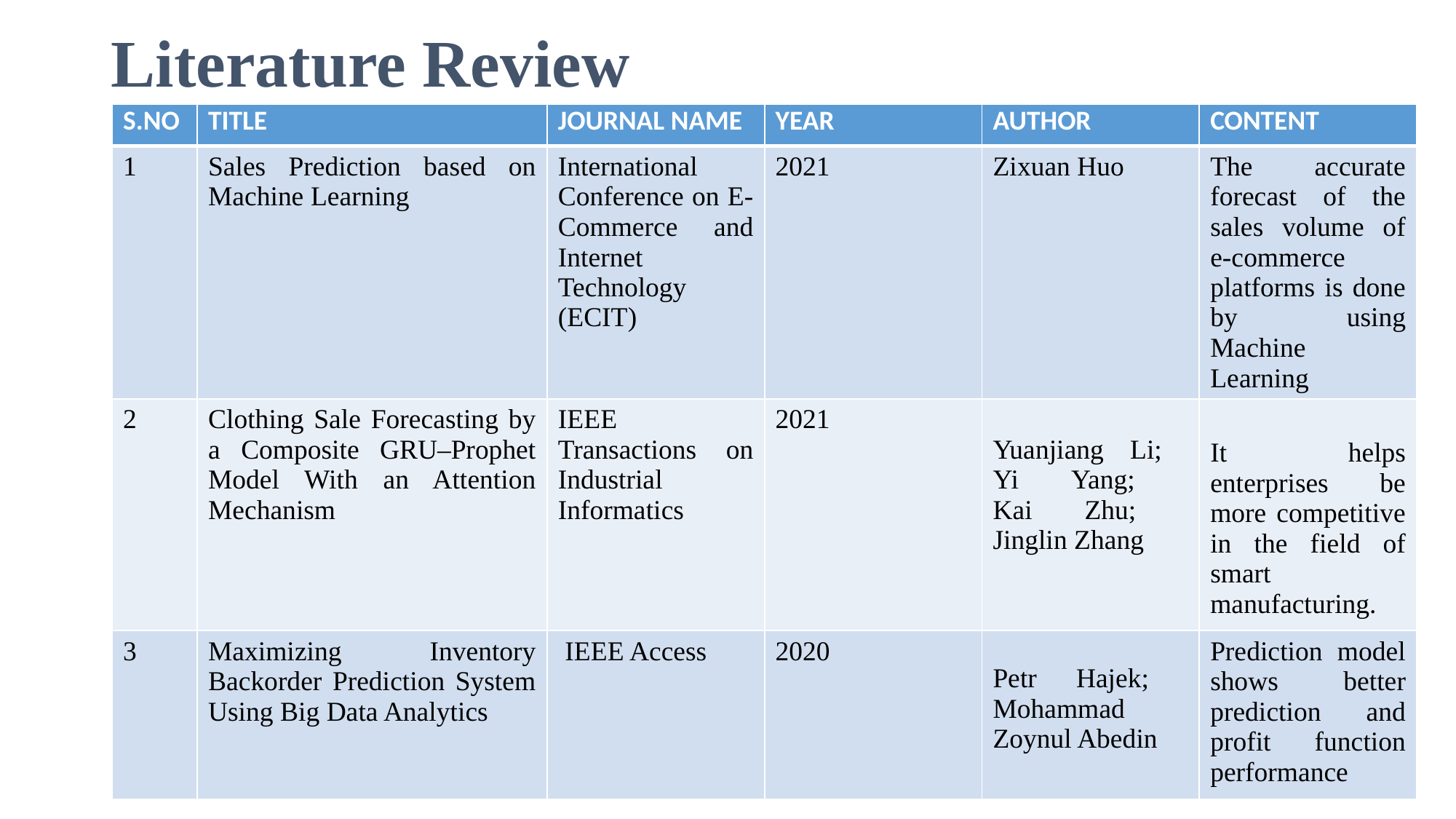

# Literature Review
| S.NO | TITLE | JOURNAL NAME | YEAR | AUTHOR | CONTENT |
| --- | --- | --- | --- | --- | --- |
| 1 | Sales Prediction based on Machine Learning | International Conference on E-Commerce and Internet Technology (ECIT) | 2021 | Zixuan Huo | The accurate forecast of the sales volume of e-commerce platforms is done by using Machine Learning |
| 2 | Clothing Sale Forecasting by a Composite GRU–Prophet Model With an Attention Mechanism | IEEE Transactions on Industrial Informatics | 2021 | Yuanjiang Li; Yi Yang; Kai Zhu; Jinglin Zhang | It helps enterprises be more competitive in the field of smart manufacturing. |
| 3 | Maximizing Inventory Backorder Prediction System Using Big Data Analytics | IEEE Access | 2020 | Petr Hajek; Mohammad Zoynul Abedin | Prediction model shows better prediction and profit function performance |
5